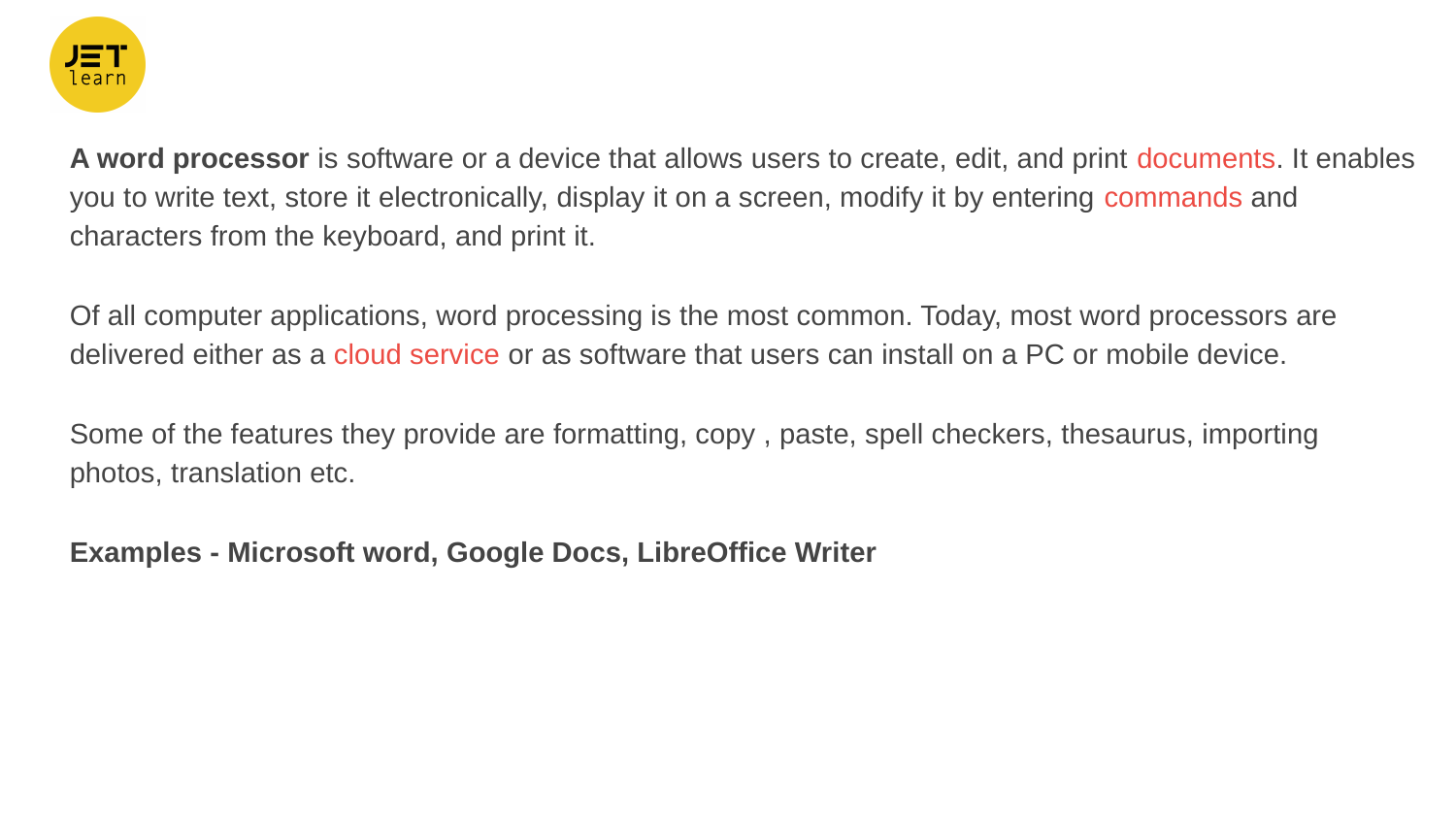

A word processor is software or a device that allows users to create, edit, and print documents. It enables you to write text, store it electronically, display it on a screen, modify it by entering commands and characters from the keyboard, and print it.
Of all computer applications, word processing is the most common. Today, most word processors are delivered either as a cloud service or as software that users can install on a PC or mobile device.
Some of the features they provide are formatting, copy , paste, spell checkers, thesaurus, importing photos, translation etc.
Examples - Microsoft word, Google Docs, LibreOffice Writer